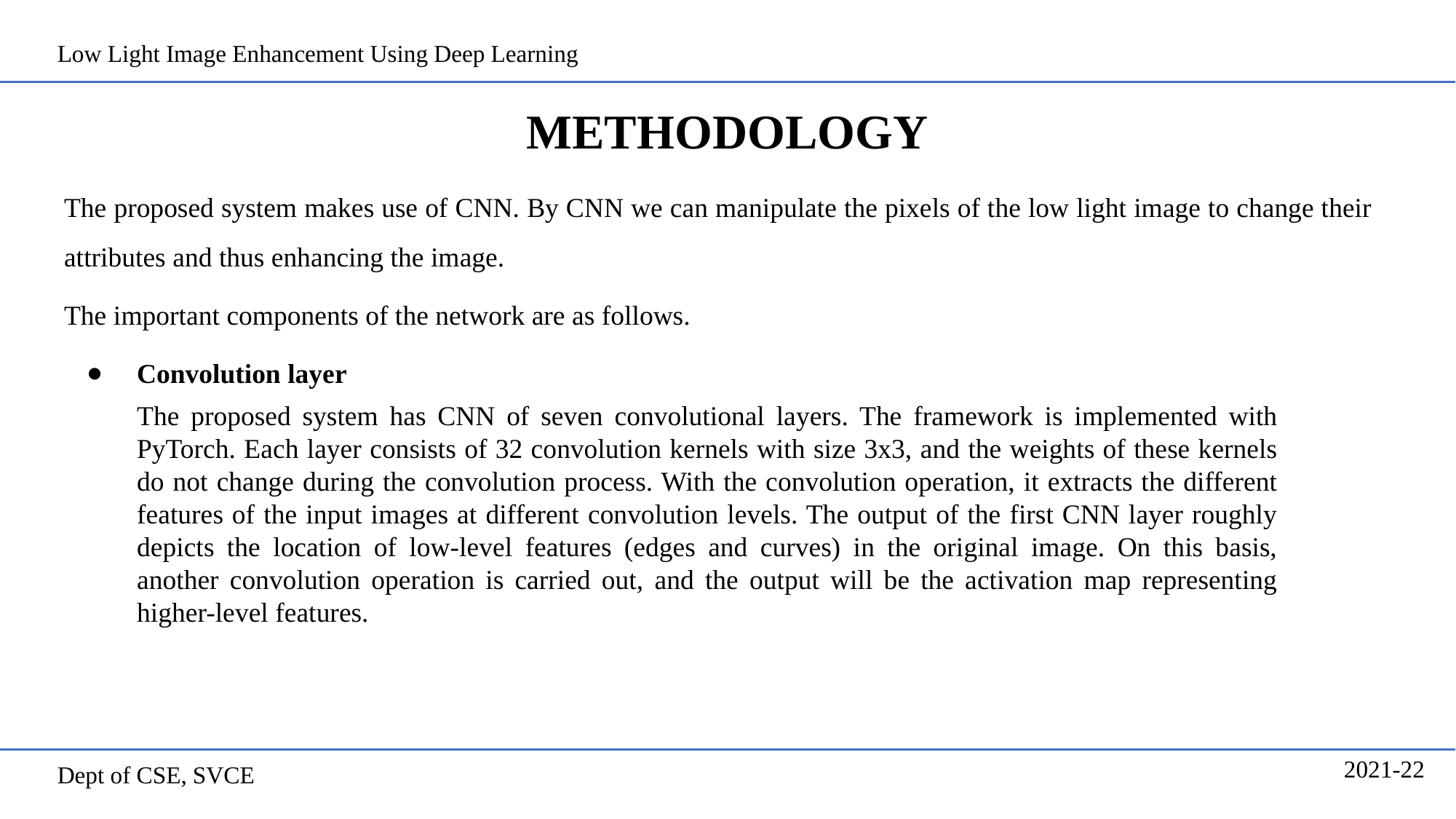

Low Light Image Enhancement Using Deep Learning
# METHODOLOGY
The proposed system makes use of CNN. By CNN we can manipulate the pixels of the low light image to change their attributes and thus enhancing the image.
The important components of the network are as follows.
Convolution layer
The proposed system has CNN of seven convolutional layers. The framework is implemented with PyTorch. Each layer consists of 32 convolution kernels with size 3x3, and the weights of these kernels do not change during the convolution process. With the convolution operation, it extracts the different features of the input images at different convolution levels. The output of the first CNN layer roughly depicts the location of low-level features (edges and curves) in the original image. On this basis, another convolution operation is carried out, and the output will be the activation map representing higher-level features.

2021-22
Dept of CSE, SVCE